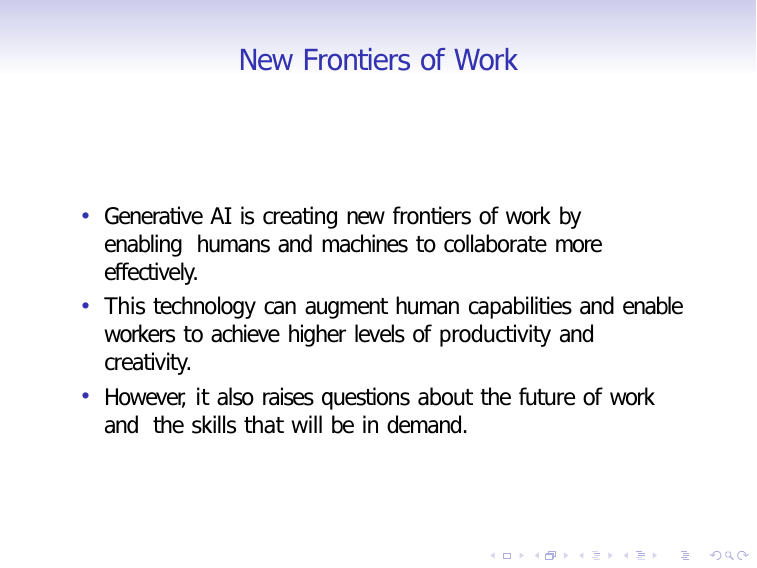

# New Frontiers of Work
Generative AI is creating new frontiers of work by enabling  humans and machines to collaborate more effectively.
This technology can augment human capabilities and enable  workers to achieve higher levels of productivity and creativity.
However, it also raises questions about the future of work and  the skills that will be in demand.